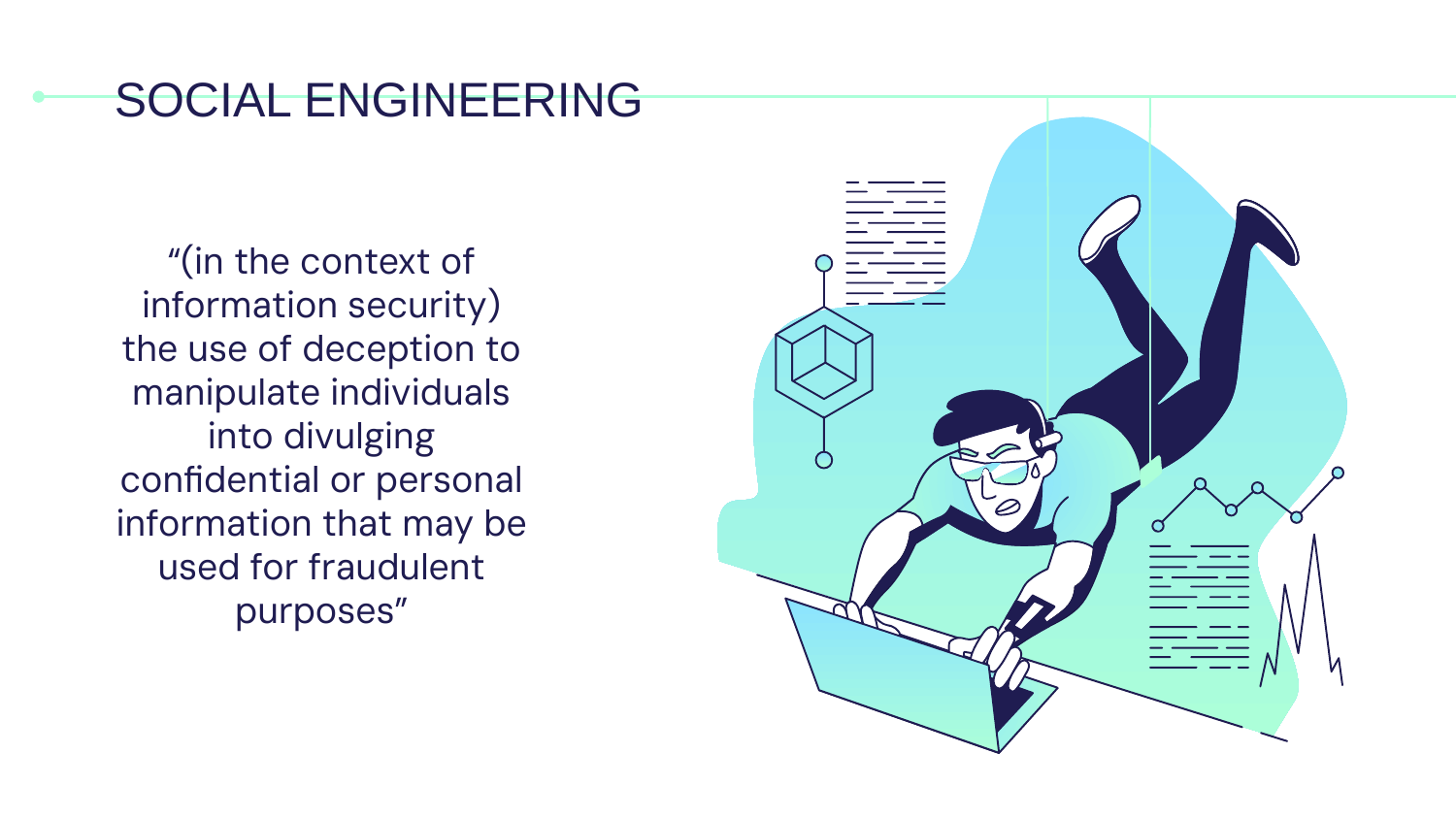

# SOCIAL ENGINEERING

“(in the context of information security) the use of deception to manipulate individuals into divulging confidential or personal information that may be used for fraudulent purposes”